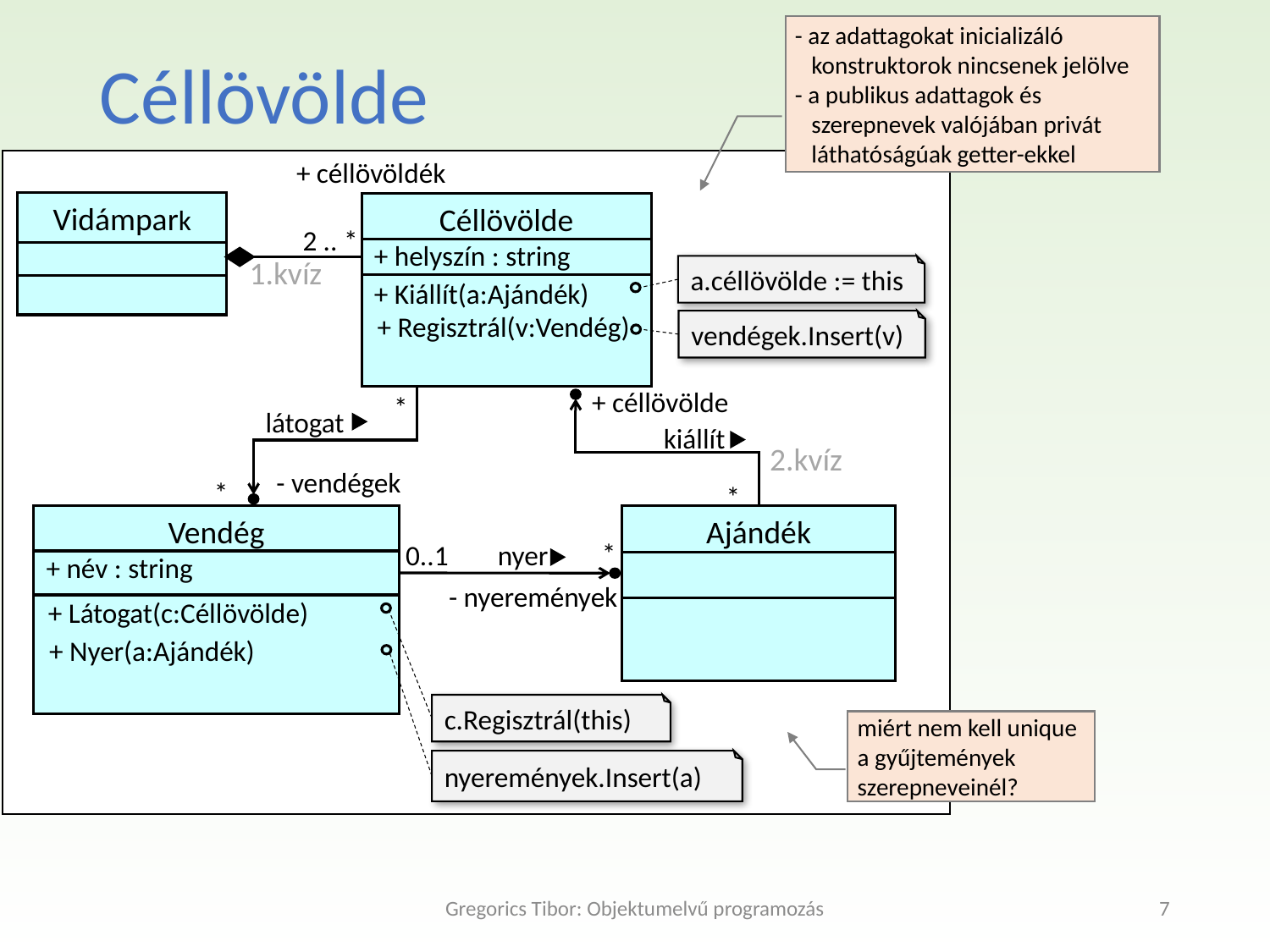

- az adattagokat inicializáló
   konstruktorok nincsenek jelölve
- a publikus adattagok és
   szerepnevek valójában privát
   láthatóságúak getter-ekkel
Céllövölde

+ céllövöldék

a.céllövölde := this
Vidámpark
Céllövölde
+ helyszín : string
vendégek.Insert(v)
2 .. *

1.kvíz

+ Kiállít(a:Ajándék)

+ Regisztrál(v:Vendég)

+ céllövölde
*

látogat
kiállít

2.kvíz

- vendégek
*
*

Ajándék

Vendég
+ név : string

*
0..1
nyer

- nyeremények
+ Látogat(c:Céllövölde)
c.Regisztrál(this)

nyeremények.Insert(a)
+ Nyer(a:Ajándék)

miért nem kell unique a gyűjtemények szerepneveinél?
Gregorics Tibor: Objektumelvű programozás
7